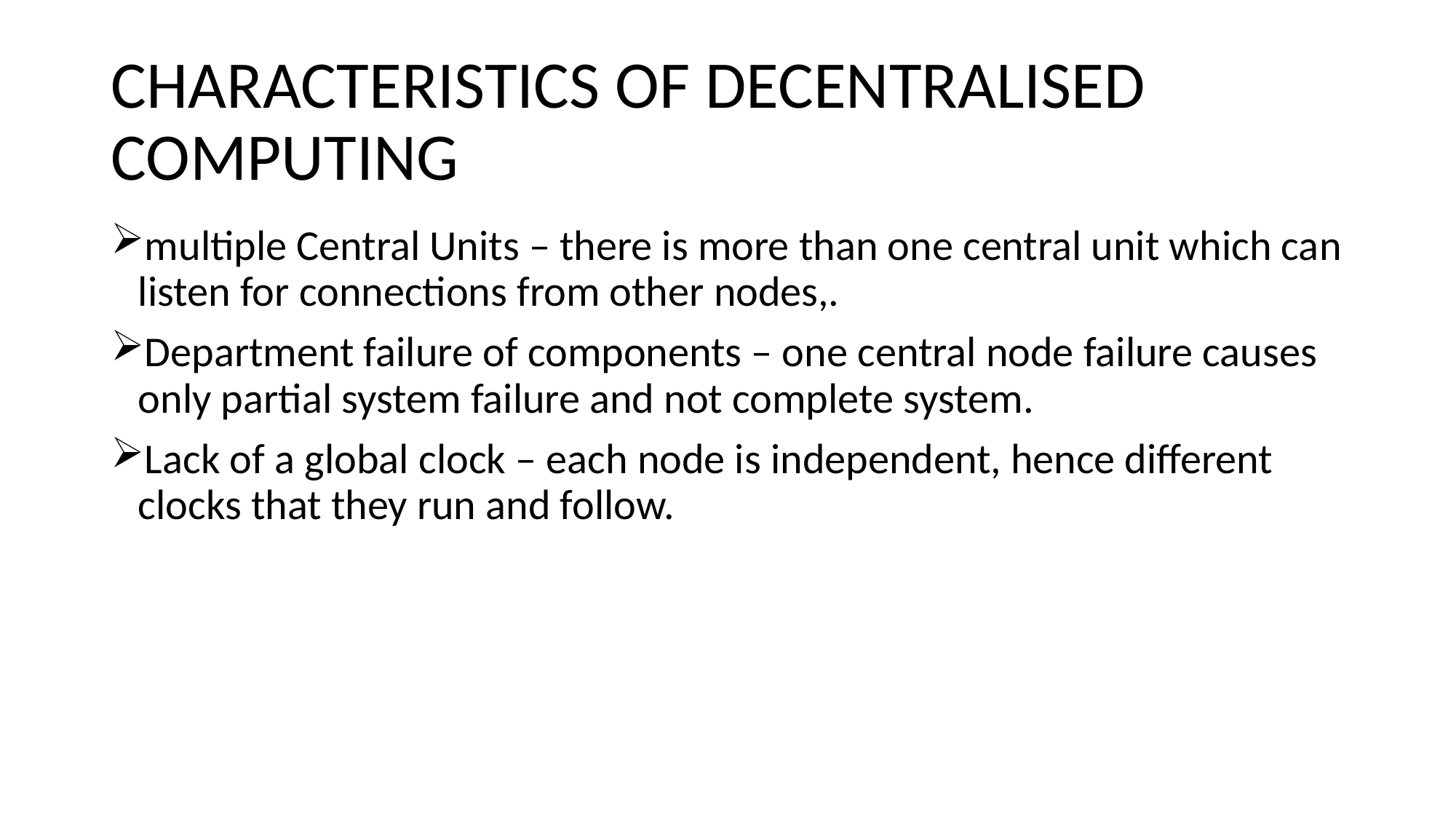

# CHARACTERISTICS OF DECENTRALISED COMPUTING
multiple Central Units – there is more than one central unit which can listen for connections from other nodes,.
Department failure of components – one central node failure causes only partial system failure and not complete system.
Lack of a global clock – each node is independent, hence different clocks that they run and follow.